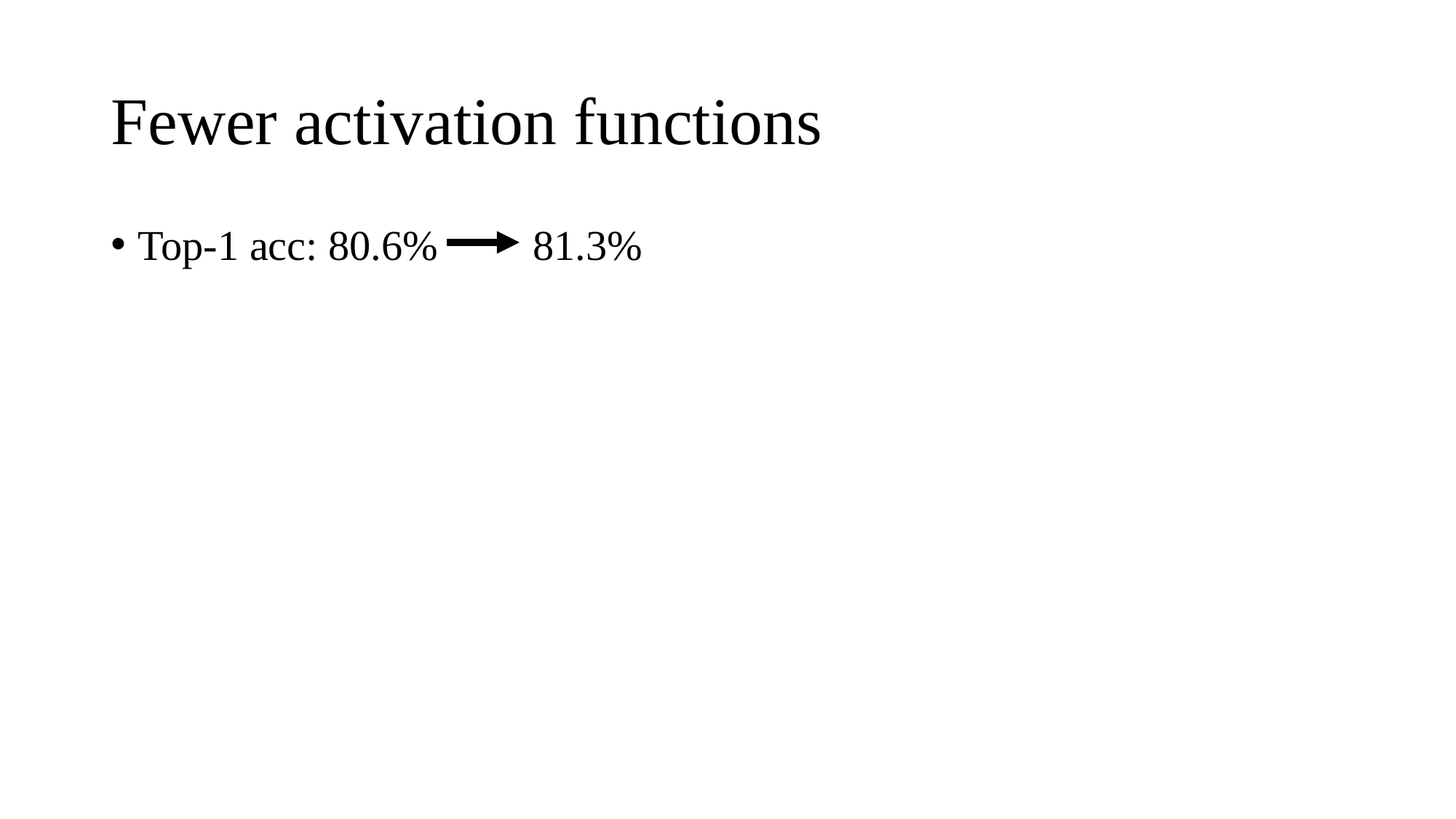

# Fewer activation functions
Top-1 acc: 80.6%         81.3%